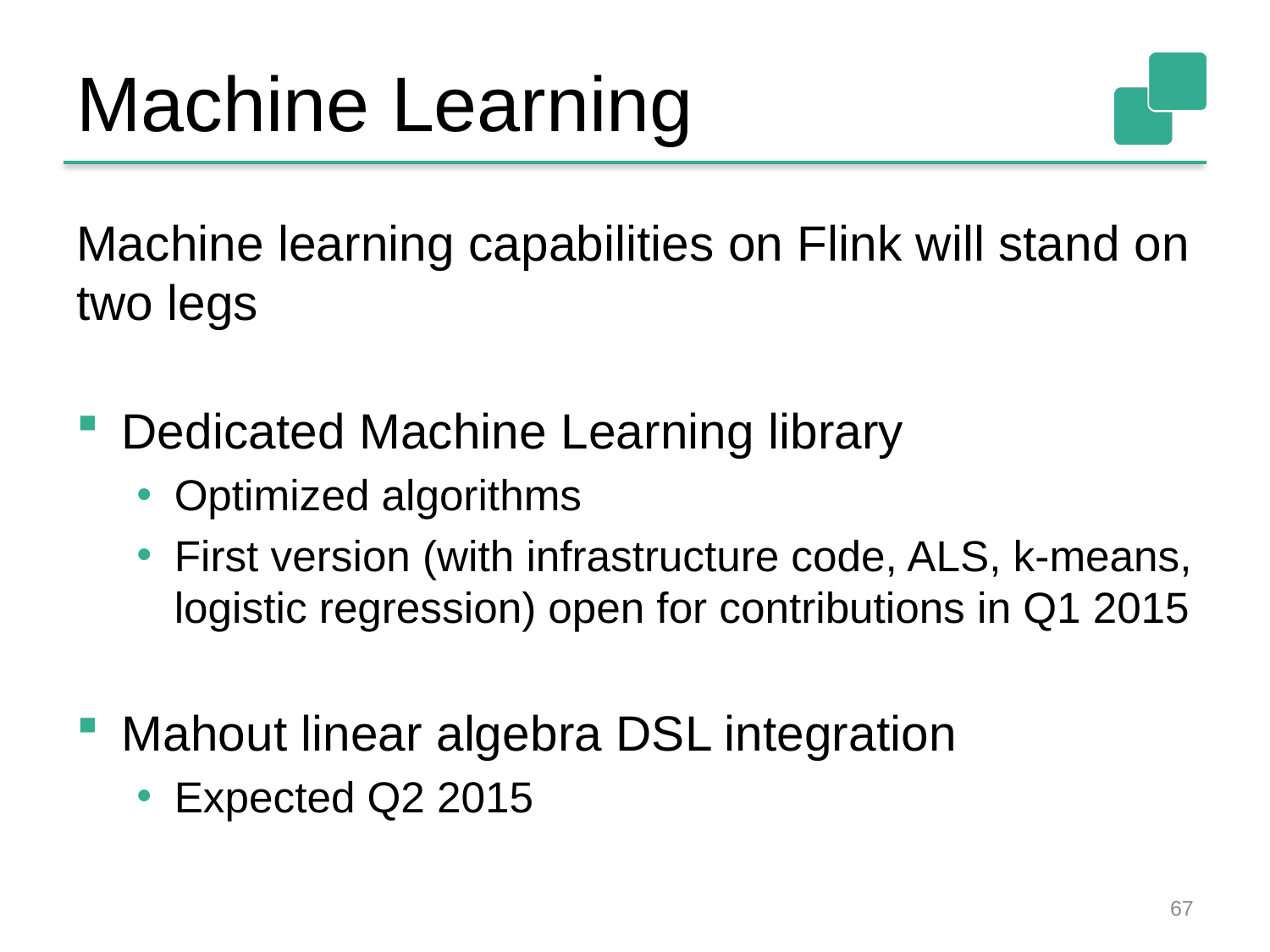

# Machine Learning
Machine learning capabilities on Flink will stand on two legs

Dedicated Machine Learning library
Optimized algorithms
First version (with infrastructure code, ALS, k-means, logistic regression) open for contributions in Q1 2015

Mahout linear algebra DSL integration
Expected Q2 2015
67